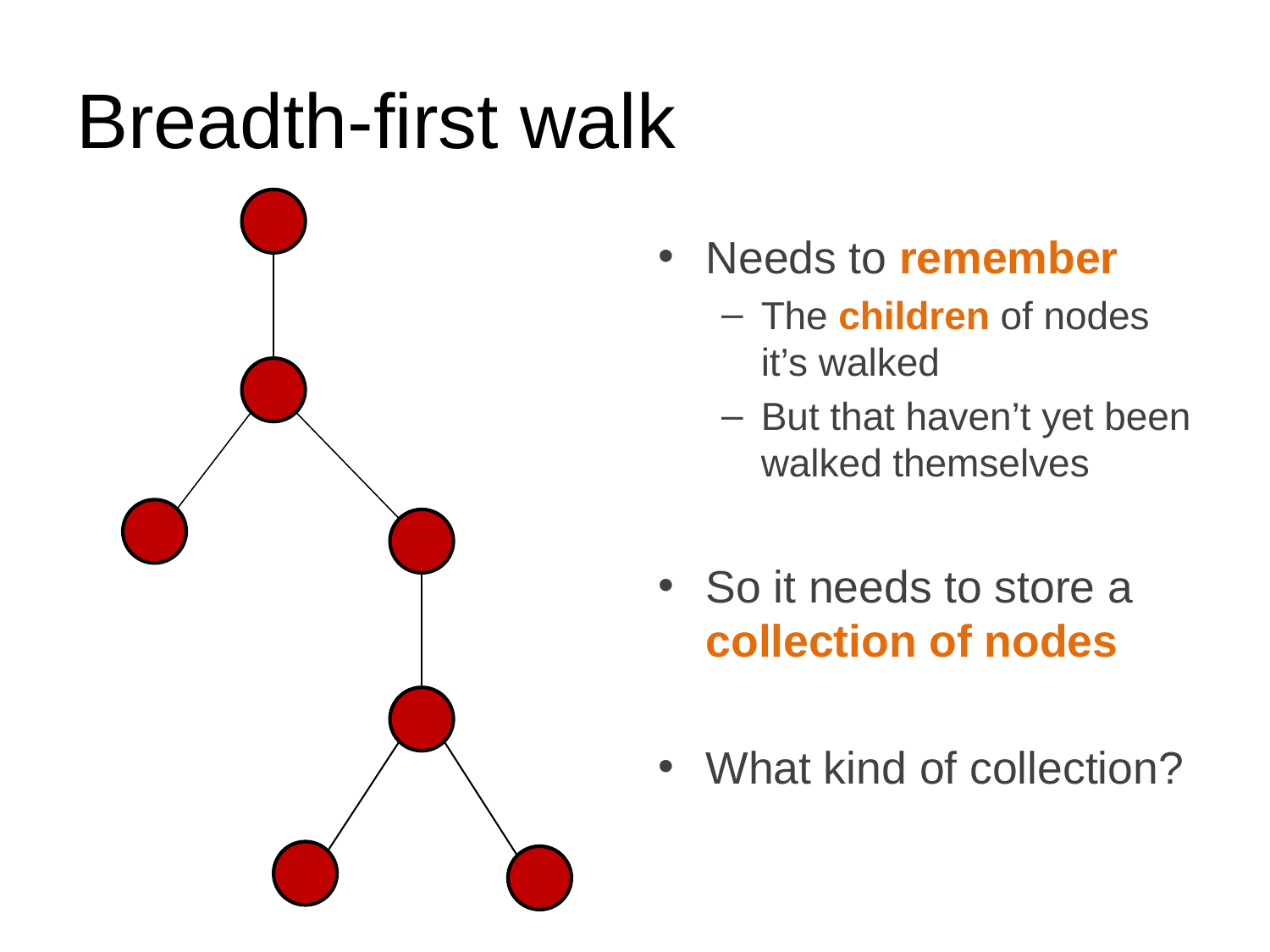

# Breadth-first walk

Needs to remember
The children of nodes it’s walked
But that haven’t yet been walked themselves

So it needs to store a collection of nodes

What kind of collection?